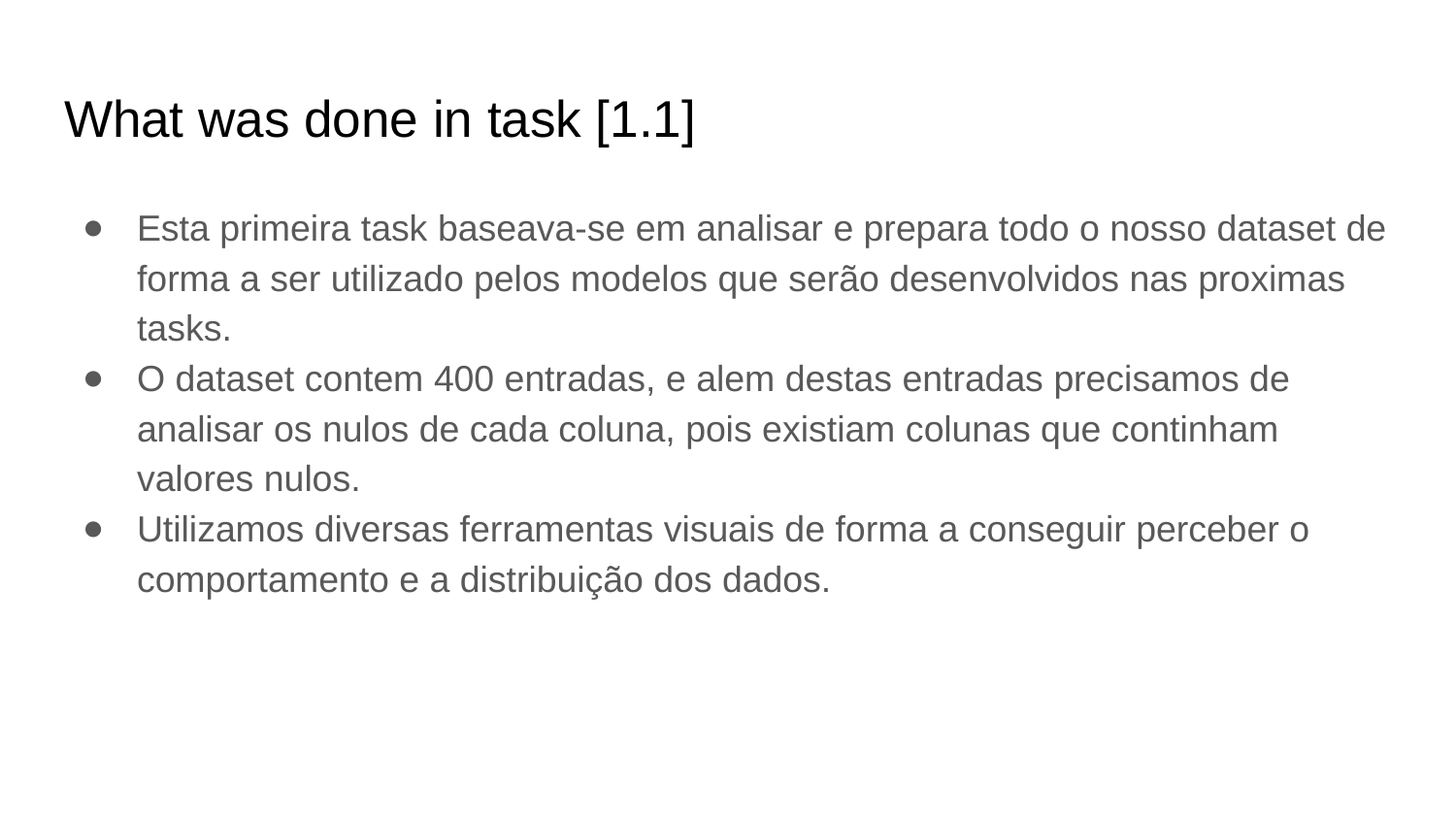

# What was done in task [1.1]
Esta primeira task baseava-se em analisar e prepara todo o nosso dataset de forma a ser utilizado pelos modelos que serão desenvolvidos nas proximas tasks.
O dataset contem 400 entradas, e alem destas entradas precisamos de analisar os nulos de cada coluna, pois existiam colunas que continham valores nulos.
Utilizamos diversas ferramentas visuais de forma a conseguir perceber o comportamento e a distribuição dos dados.